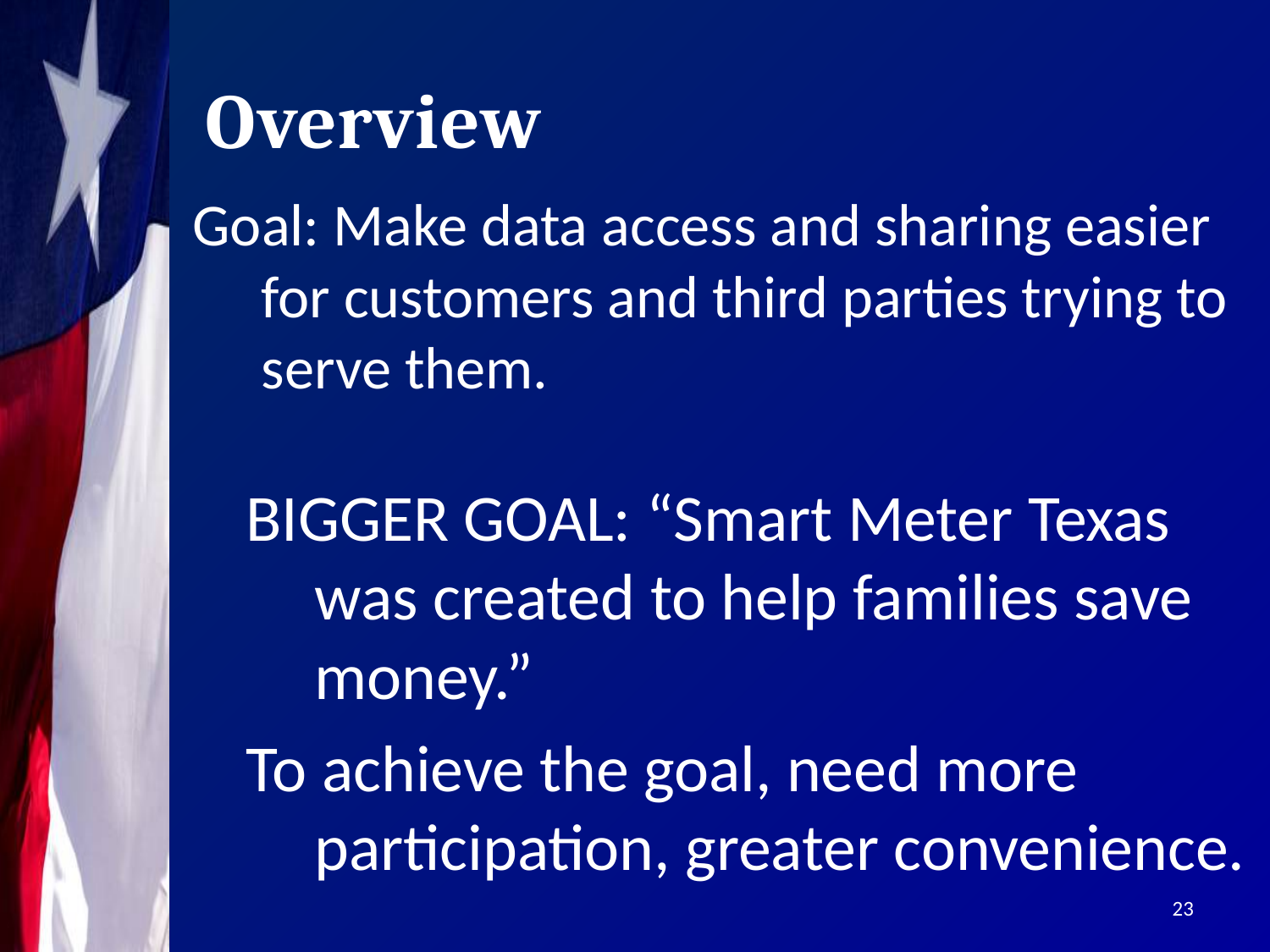

# Overview
Goal: Make data access and sharing easier for customers and third parties trying to serve them.

BIGGER GOAL: “Smart Meter Texas was created to help families save money.”
To achieve the goal, need more participation, greater convenience.
23